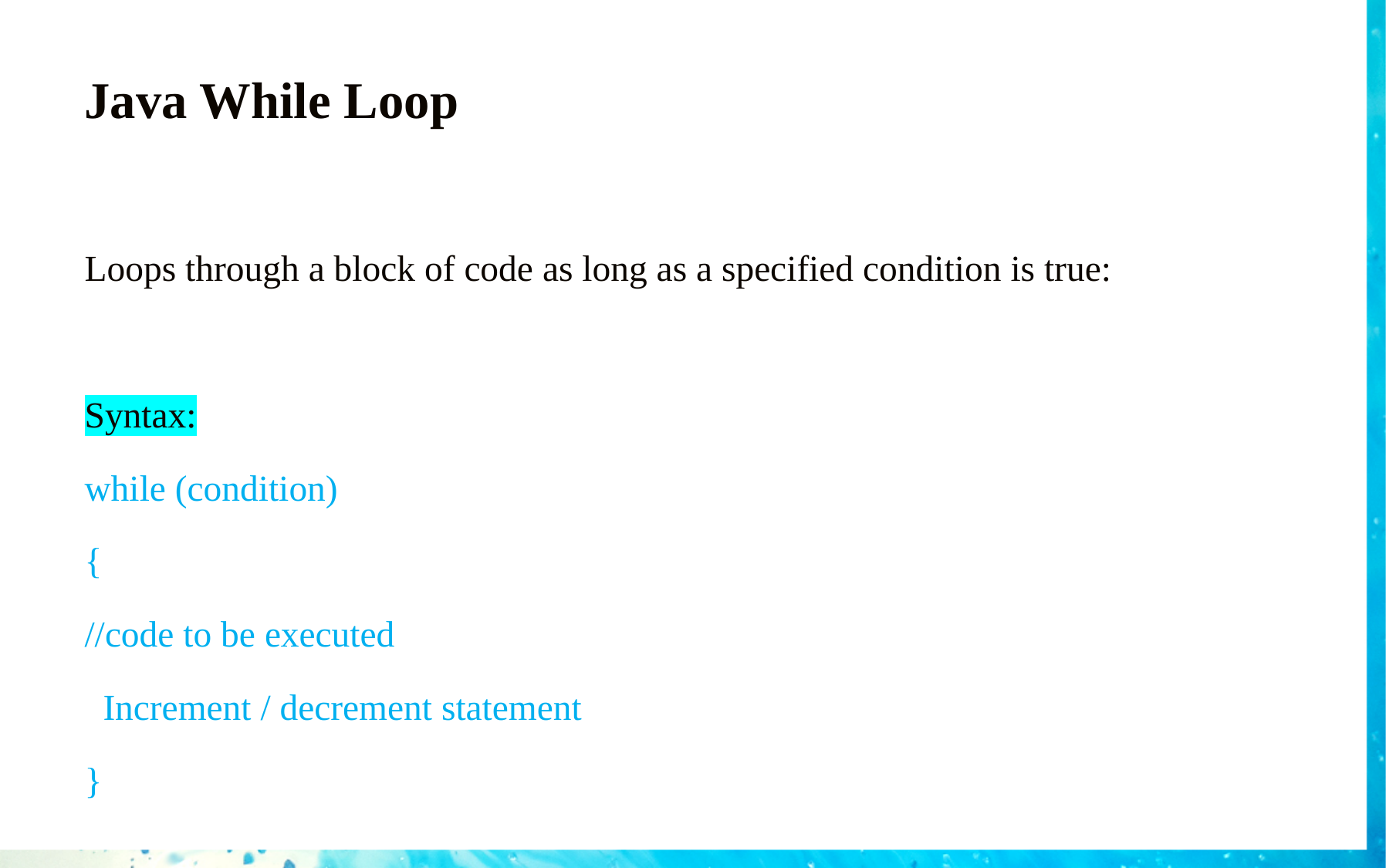

# Java While Loop
Loops through a block of code as long as a specified condition is true:

Syntax:
while (condition)
{
//code to be executed
  Increment / decrement statement
}